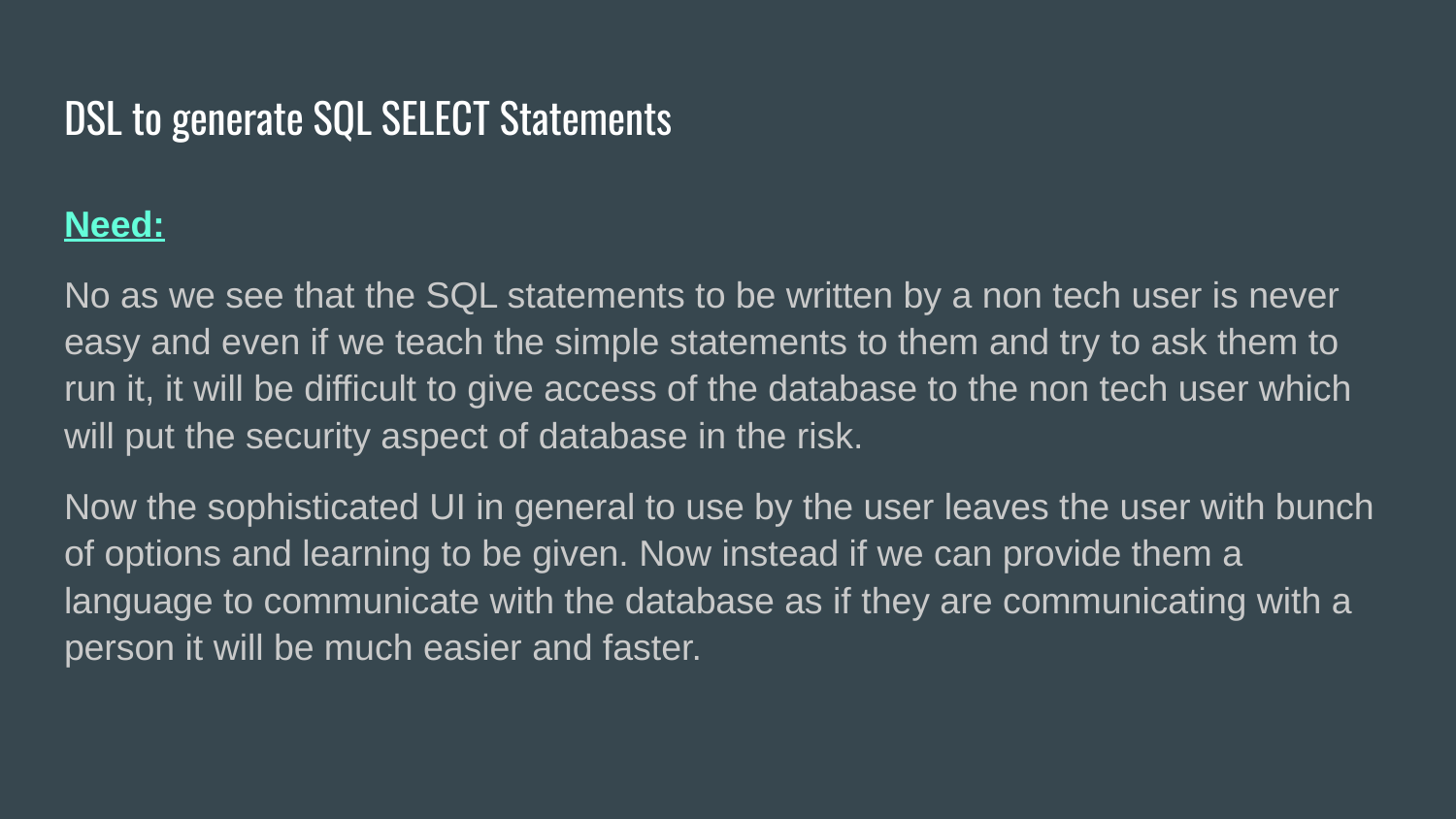

# DSL to generate SQL SELECT Statements
Need:
No as we see that the SQL statements to be written by a non tech user is never easy and even if we teach the simple statements to them and try to ask them to run it, it will be difficult to give access of the database to the non tech user which will put the security aspect of database in the risk.
Now the sophisticated UI in general to use by the user leaves the user with bunch of options and learning to be given. Now instead if we can provide them a language to communicate with the database as if they are communicating with a person it will be much easier and faster.